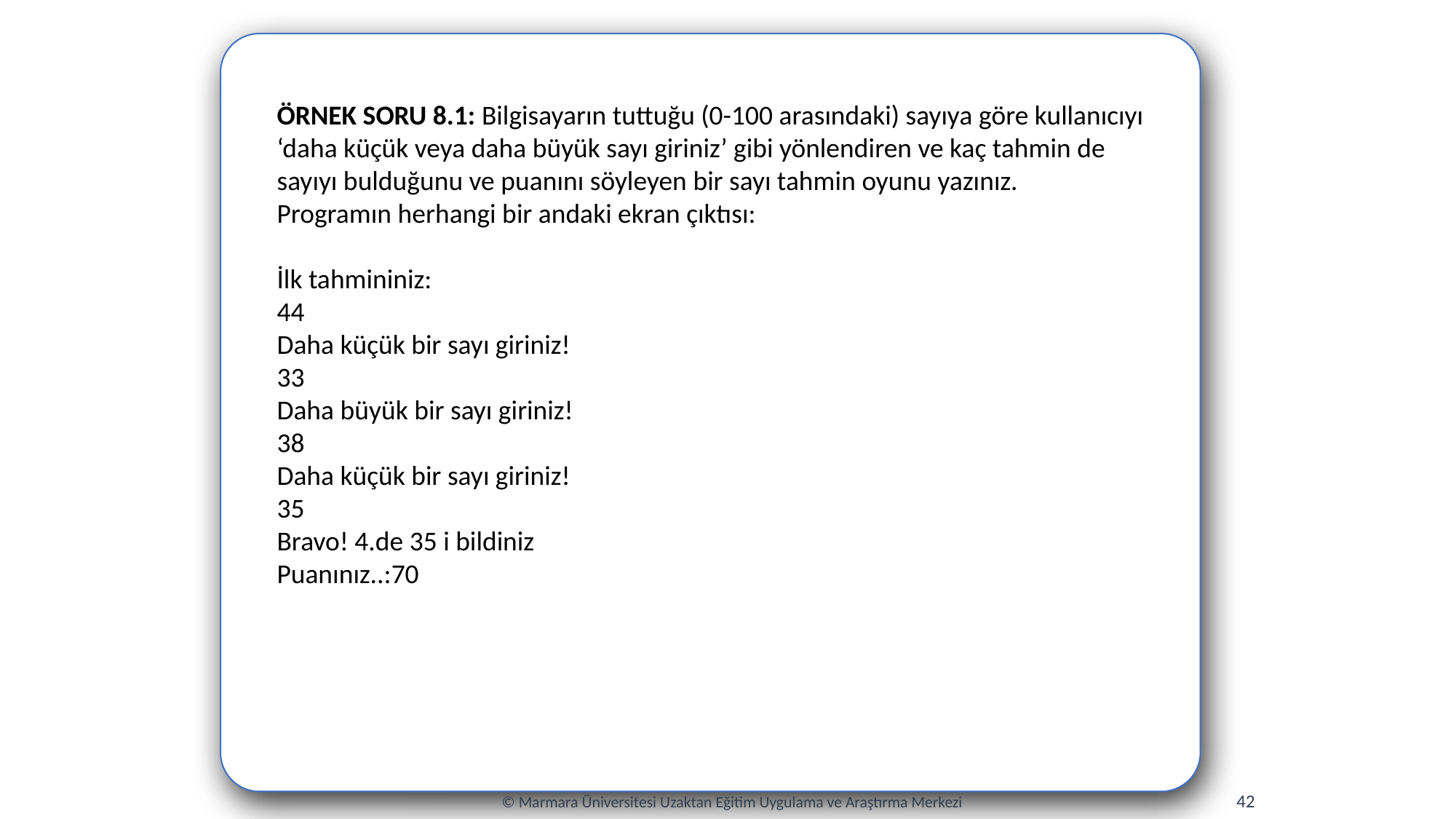

ÖRNEK SORU 8.1: Bilgisayarın tuttuğu (0-100 arasındaki) sayıya göre kullanıcıyı ‘daha küçük veya daha büyük sayı giriniz’ gibi yönlendiren ve kaç tahmin de sayıyı bulduğunu ve puanını söyleyen bir sayı tahmin oyunu yazınız.
Programın herhangi bir andaki ekran çıktısı:

İlk tahmininiz:
44
Daha küçük bir sayı giriniz!
33
Daha büyük bir sayı giriniz!
38
Daha küçük bir sayı giriniz!
35
Bravo! 4.de 35 i bildiniz
Puanınız..:70
42
© Marmara Üniversitesi Uzaktan Eğitim Uygulama ve Araştırma Merkezi